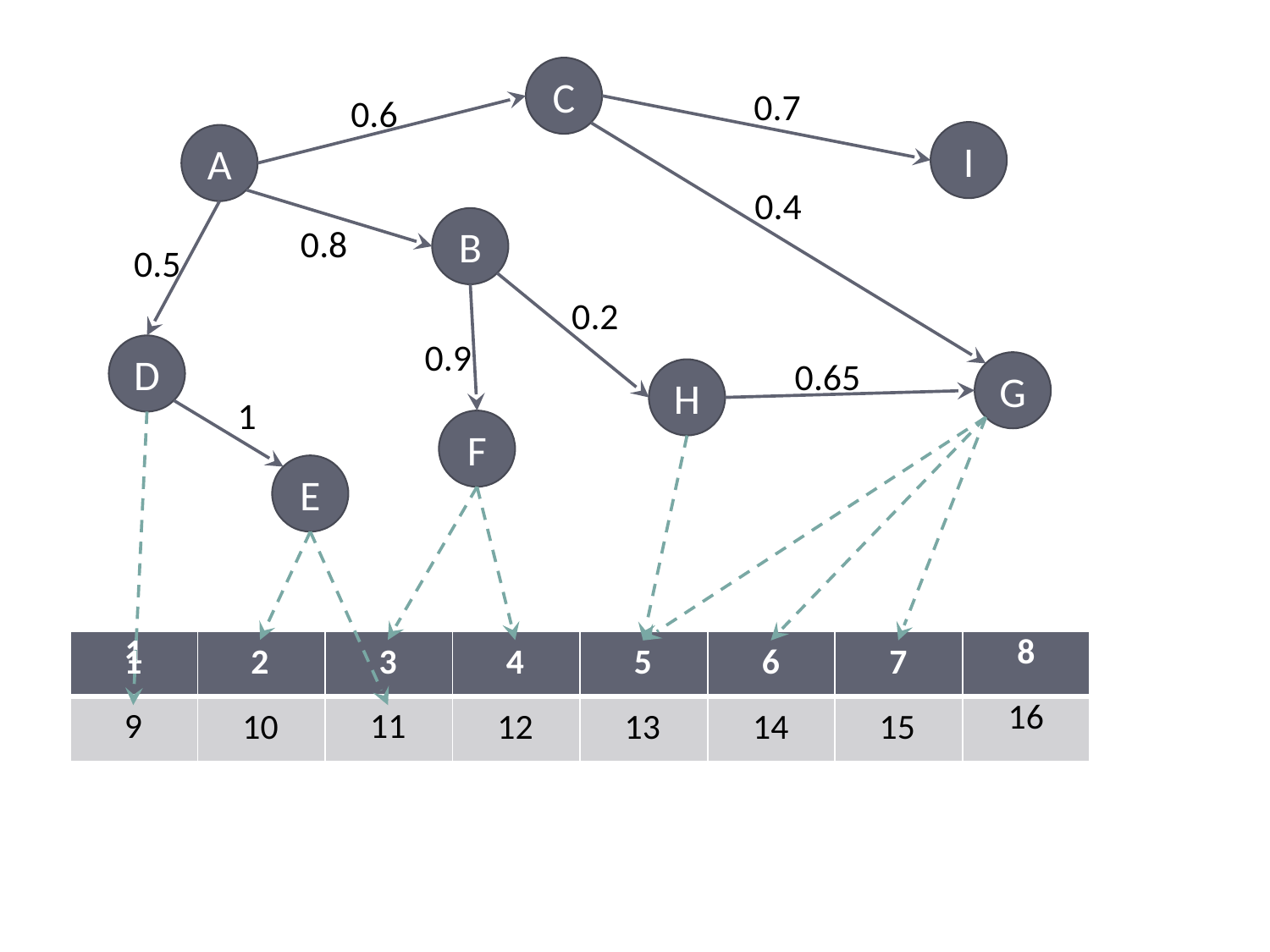

C
0.7
0.6
I
A
0.4
B
0.8
0.5
0.2
0.9
D
0.65
G
H
1
F
E
| 1 |  |  |  |  |  |  | 8 |
| --- | --- | --- | --- | --- | --- | --- | --- |
|  |  |  |  |  |  |  | 16 |
2
3
4
1
6
5
7
9
11
13
10
12
14
15